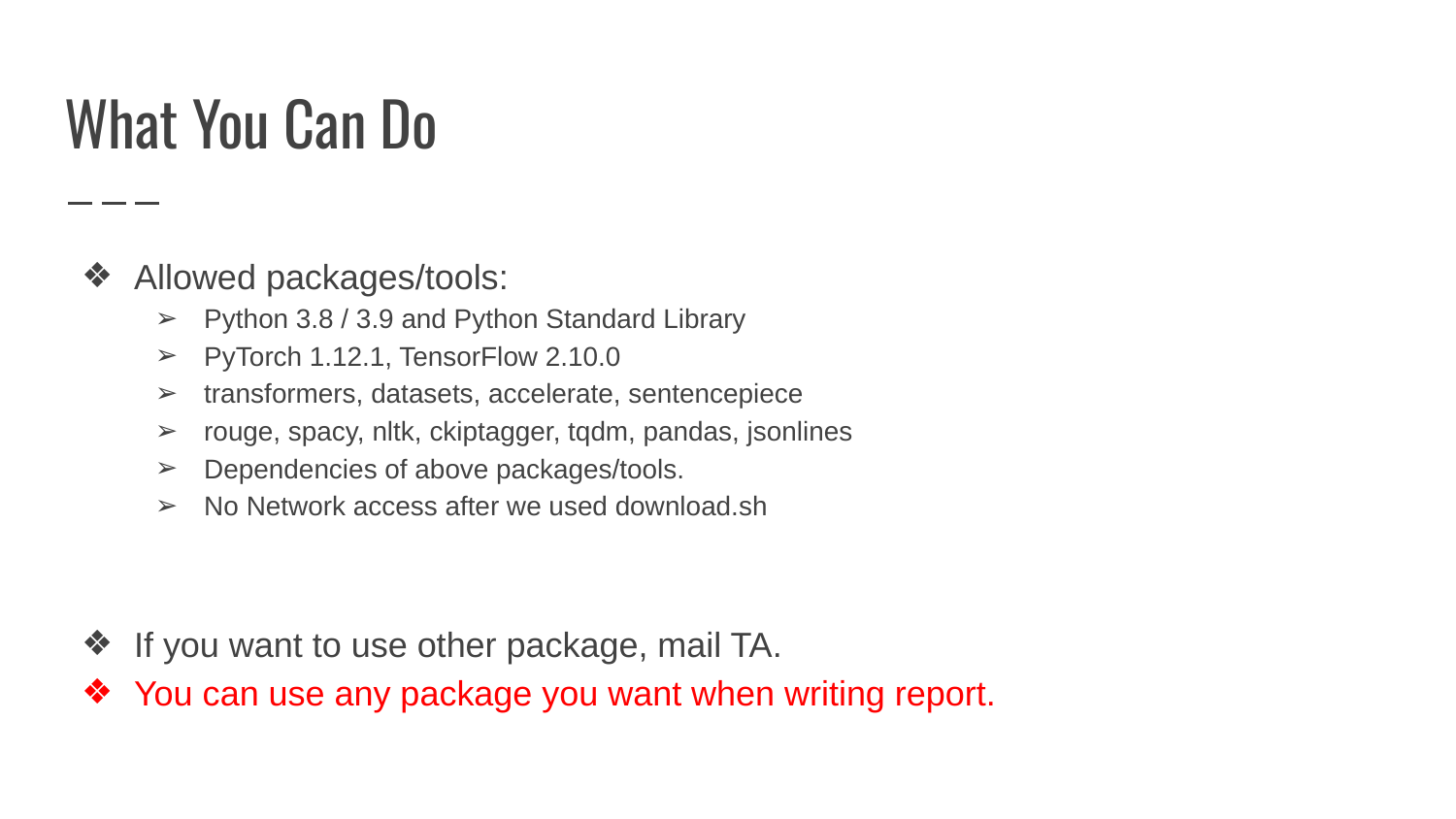

# What You Can Do
Allowed packages/tools:
Python 3.8 / 3.9 and Python Standard Library
PyTorch 1.12.1, TensorFlow 2.10.0
transformers, datasets, accelerate, sentencepiece
rouge, spacy, nltk, ckiptagger, tqdm, pandas, jsonlines
Dependencies of above packages/tools.
No Network access after we used download.sh

If you want to use other package, mail TA.
You can use any package you want when writing report.